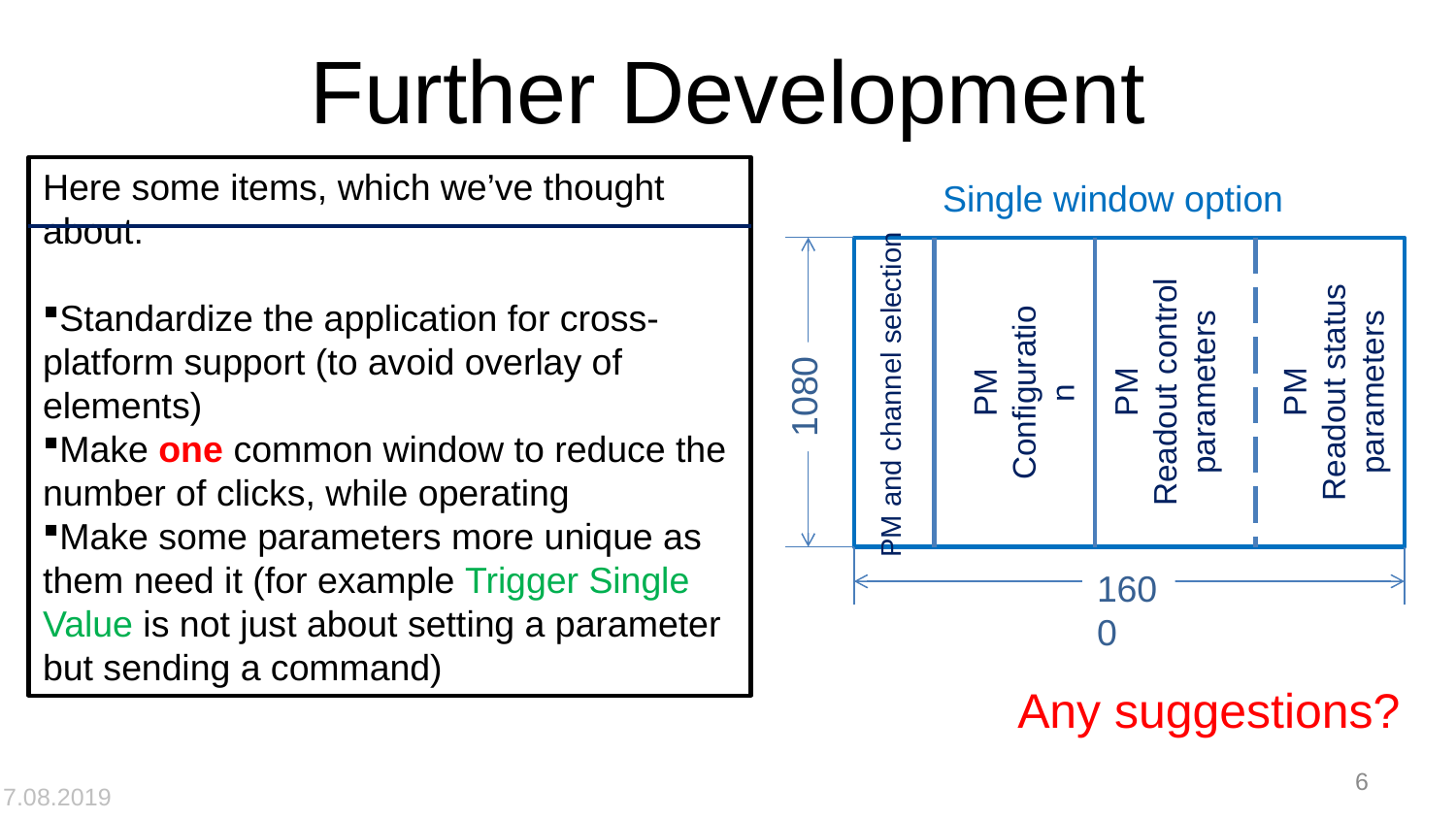

Further Development
Here some items, which we’ve thought about:

Standardize the application for cross-platform support (to avoid overlay of elements)
Make one common window to reduce the number of clicks, while operating
Make some parameters more unique as them need it (for example Trigger Single Value is not just about setting a parameter but sending a command)
Single window option

PM
Readout control
parameters
PM
Readout status
parameters
PM
Configuration
1080
PM and channel selection
1600
Any suggestions?
6
7.08.2019